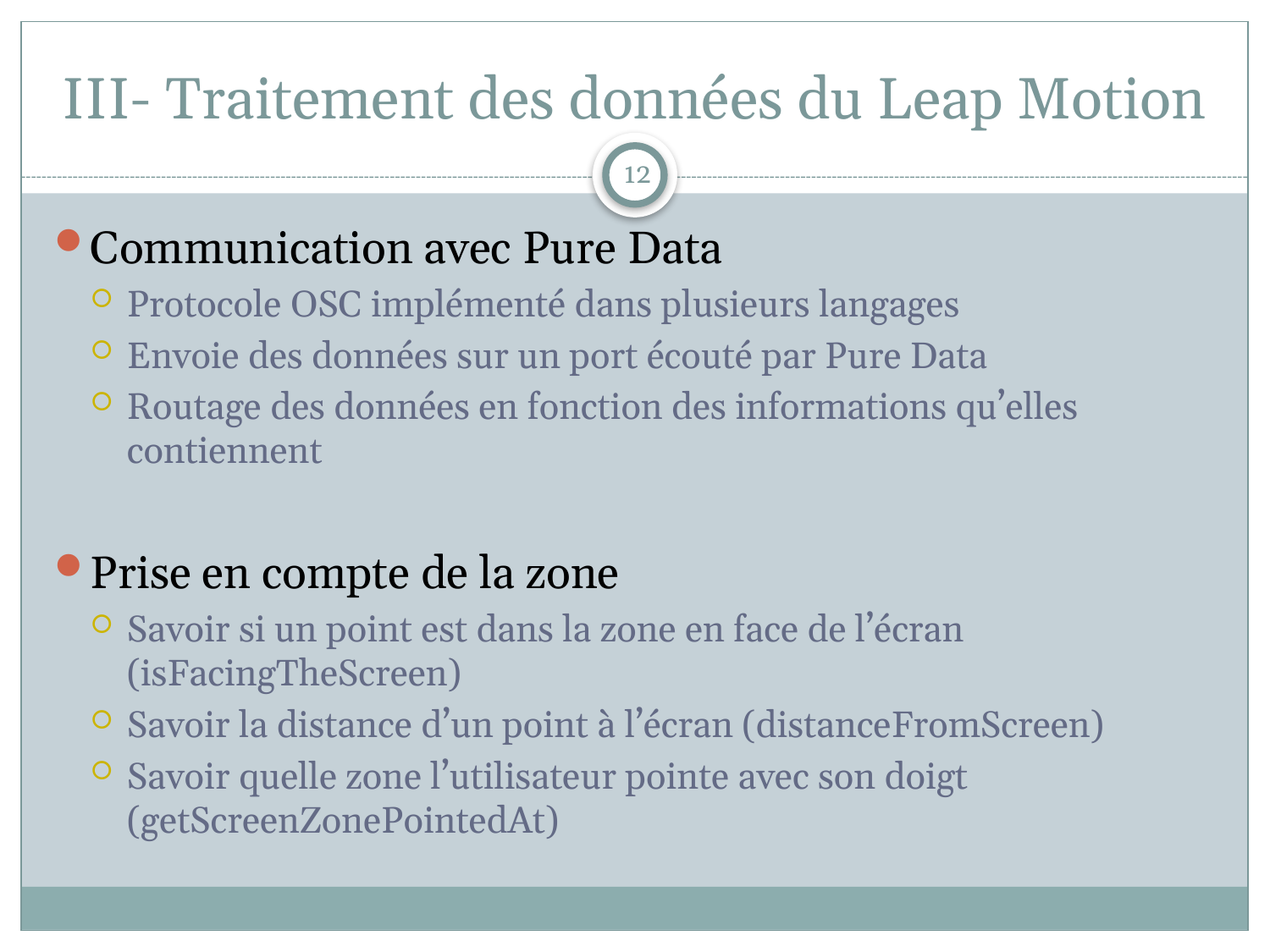

# III- Traitement des données du Leap Motion
12
Communication avec Pure Data
Protocole OSC implémenté dans plusieurs langages
Envoie des données sur un port écouté par Pure Data
Routage des données en fonction des informations qu’elles contiennent

Prise en compte de la zone
Savoir si un point est dans la zone en face de l’écran (isFacingTheScreen)
Savoir la distance d’un point à l’écran (distanceFromScreen)
Savoir quelle zone l’utilisateur pointe avec son doigt (getScreenZonePointedAt)